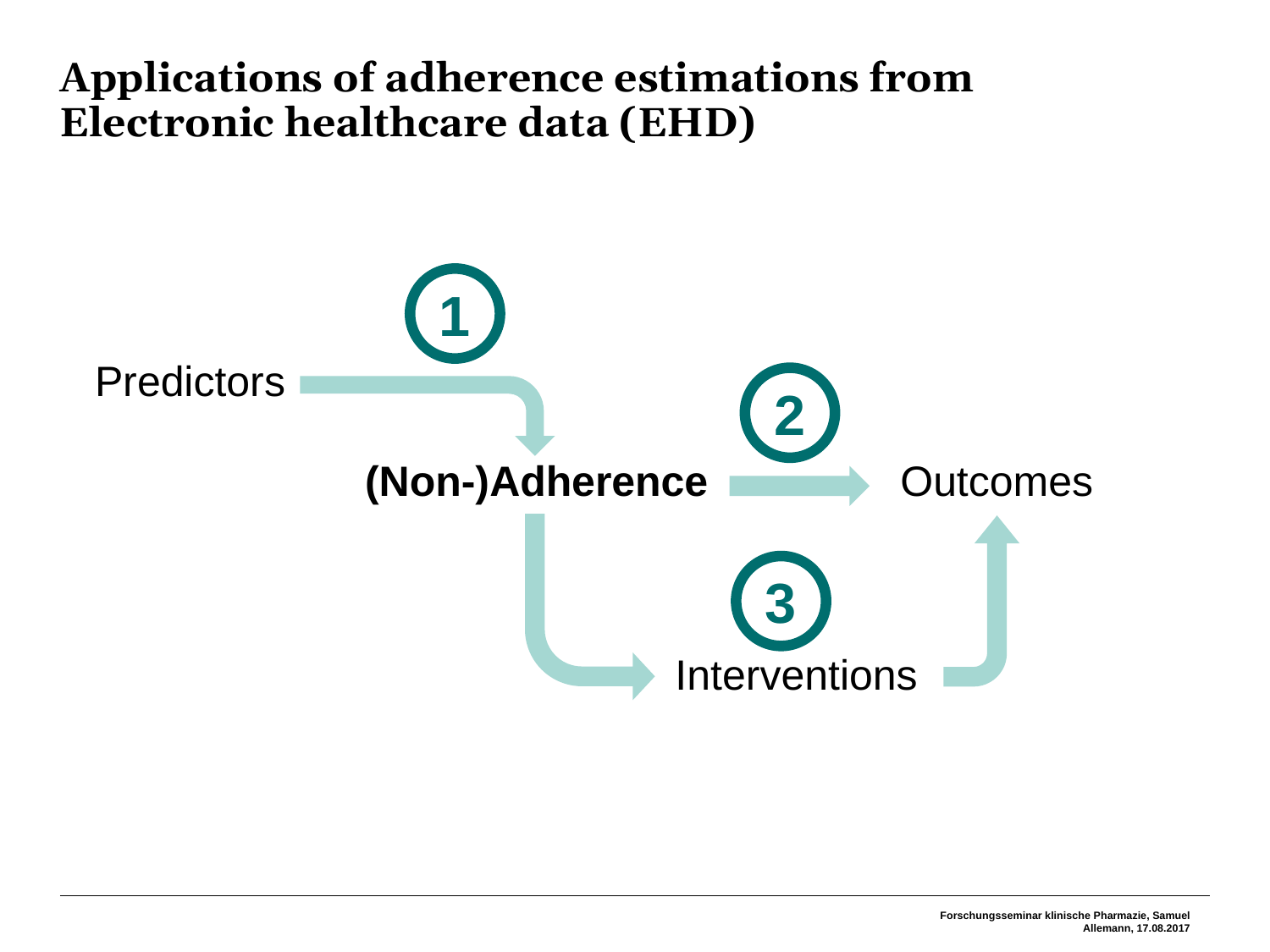

# Applications of adherence estimations from Electronic healthcare data (EHD)
1

Predictors
2
(Non-)Adherence

Outcomes

3

Interventions
Forschungsseminar klinische Pharmazie, Samuel Allemann, 17.08.2017